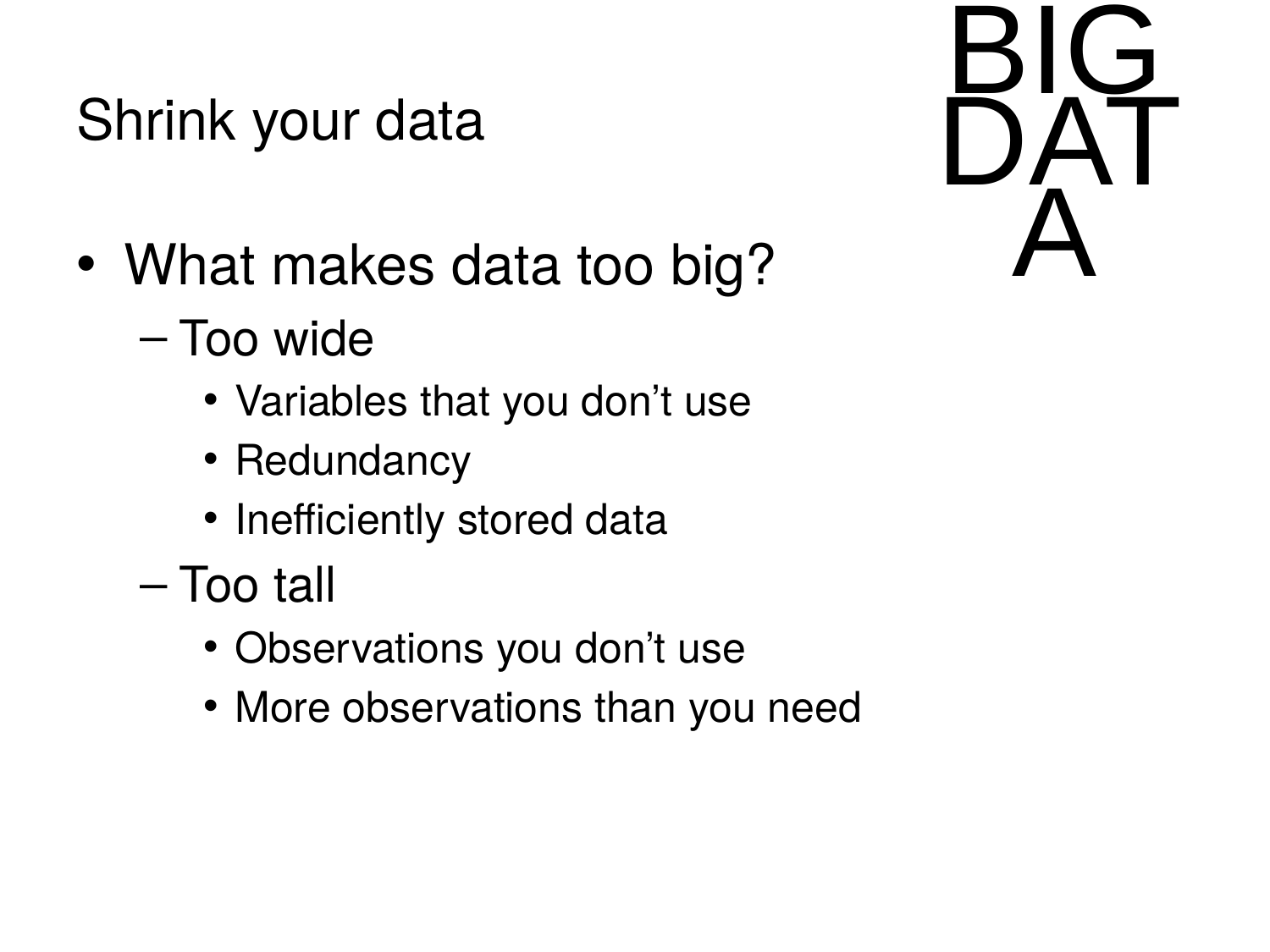

# Shrink your data
What makes data too big?
Too wide
Variables that you don’t use
Redundancy
Inefficiently stored data
Too tall
Observations you don’t use
More observations than you need